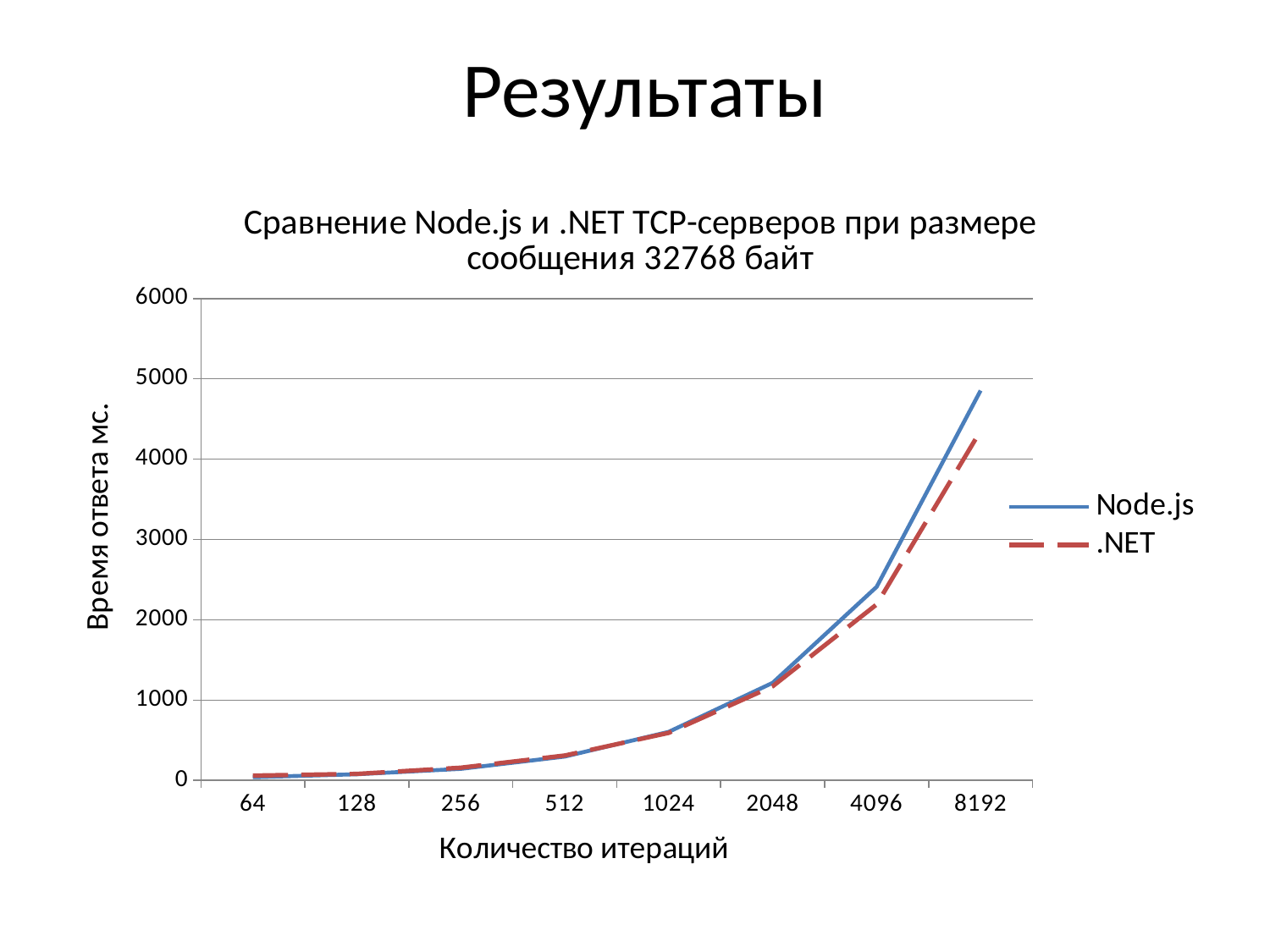

# Результаты

### Chart: Сравнение Node.js и .NET TCP-серверов при размере сообщения 32768 байт

| Category | Node.js | .NET |
|---|---|---|
| 64 | 40.0 | 60.0 |
| 128 | 77.0 | 81.0 |
| 256 | 144.0 | 158.0 |
| 512 | 297.0 | 310.0 |
| 1024 | 604.0 | 592.0 |
| 2048 | 1215.0 | 1172.0 |
| 4096 | 2410.0 | 2191.0 |
| 8192 | 4853.0 | 4353.0 |